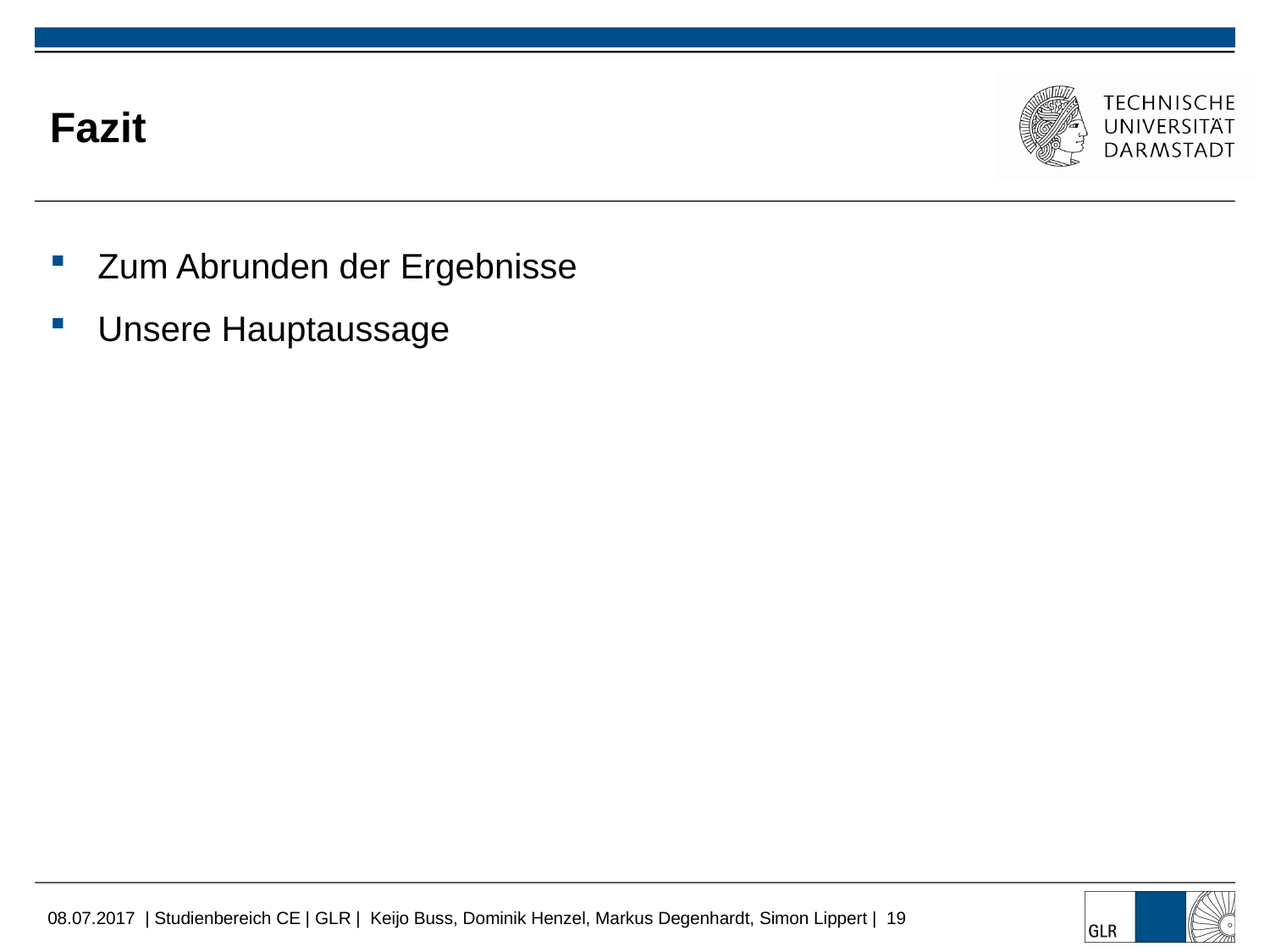

# Fazit
Zum Abrunden der Ergebnisse
Unsere Hauptaussage